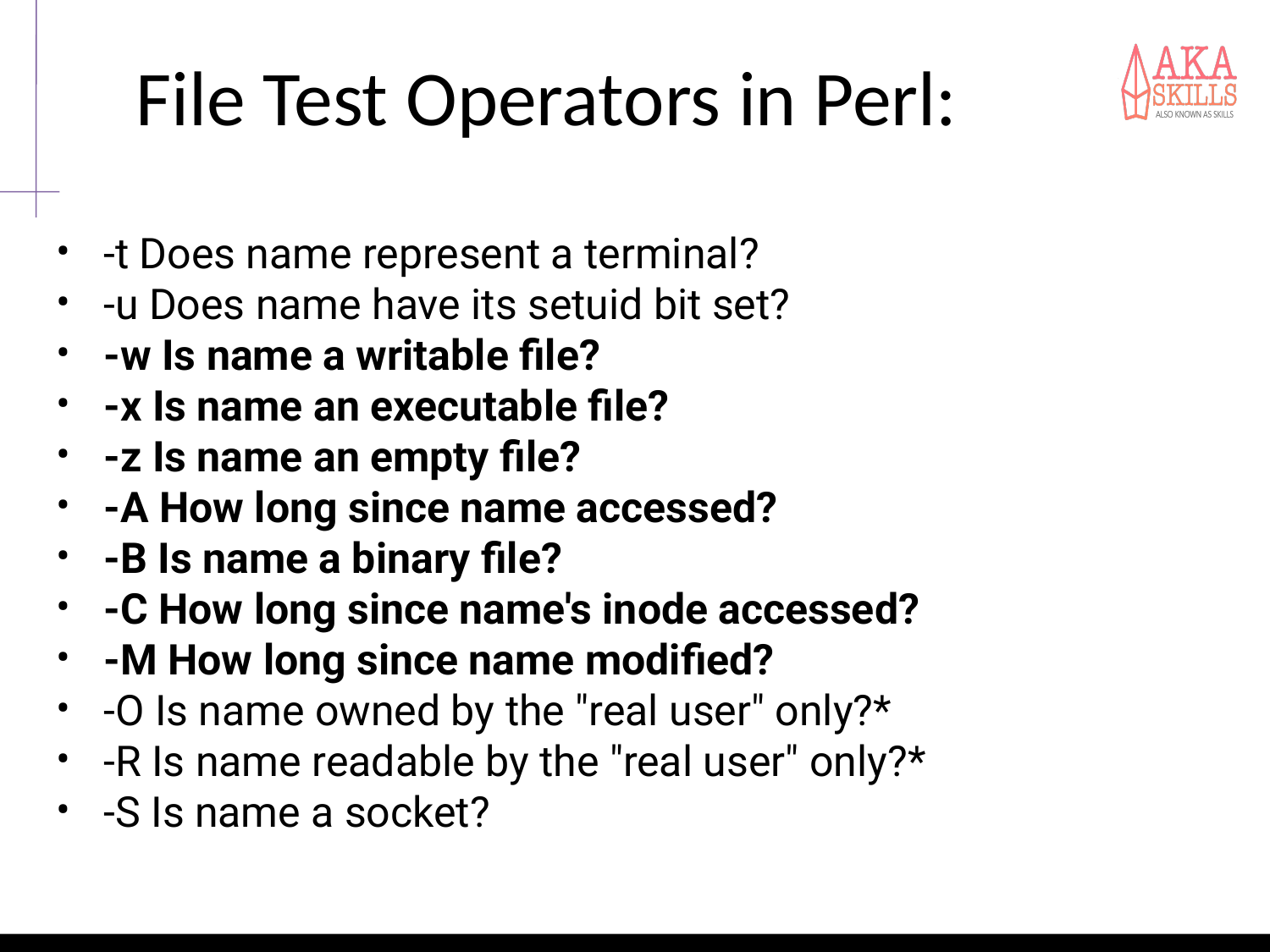

# File Test Operators in Perl:
-t Does name represent a terminal?
-u Does name have its setuid bit set?
-w Is name a writable file?
-x Is name an executable file?
-z Is name an empty file?
-A How long since name accessed?
-B Is name a binary file?
-C How long since name's inode accessed?
-M How long since name modified?
-O Is name owned by the "real user" only?*
-R Is name readable by the "real user" only?*
-S Is name a socket?